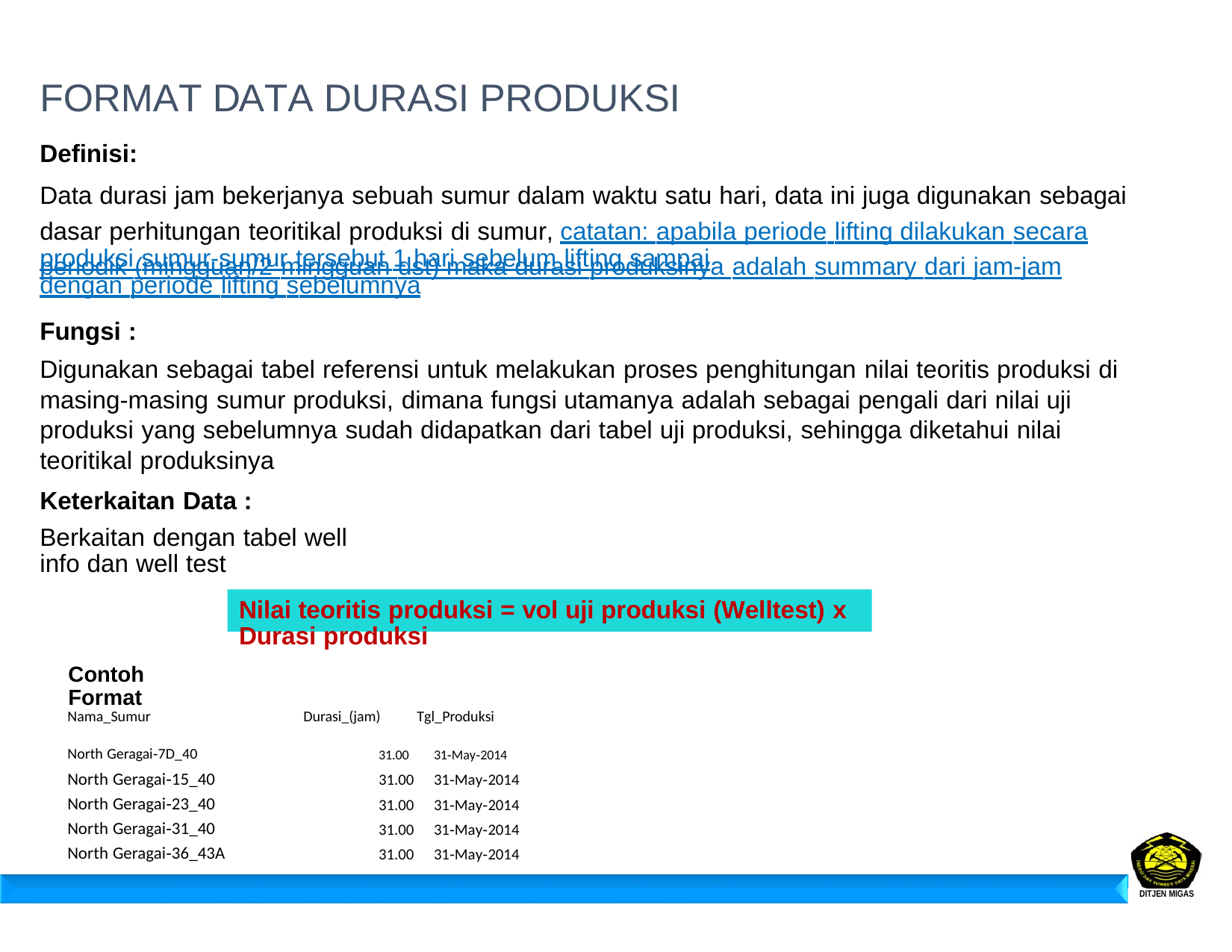

FORMAT DATA DURASI PRODUKSI
Definisi:
Data durasi jam bekerjanya sebuah sumur dalam waktu satu hari, data ini juga digunakan sebagai dasar perhitungan teoritikal produksi di sumur, catatan: apabila periode lifting dilakukan secara periodik (mingguan/2 mingguan dst) maka durasi produksinya adalah summary dari jam-jam
produksi sumur-sumur tersebut 1 hari sebelum lifting sampai dengan periode lifting sebelumnya
Fungsi :
Digunakan sebagai tabel referensi untuk melakukan proses penghitungan nilai teoritis produksi di masing-masing sumur produksi, dimana fungsi utamanya adalah sebagai pengali dari nilai uji produksi yang sebelumnya sudah didapatkan dari tabel uji produksi, sehingga diketahui nilai teoritikal produksinya
Keterkaitan Data :
Berkaitan dengan tabel well info dan well test

Nilai teoritis produksi = vol uji produksi (Welltest) x Durasi produksi
Contoh Format

Nama_Sumur
Durasi_(jam)
Tgl_Produksi
North Geragai‐7D_40
North Geragai‐15_40
North Geragai‐23_40
North Geragai‐31_40
North Geragai‐36_43A
31.00
31.00
31.00
31.00
31.00
31‐May‐2014
31‐May‐2014
31‐May‐2014
31‐May‐2014
31‐May‐2014

DITJEN MIGAS